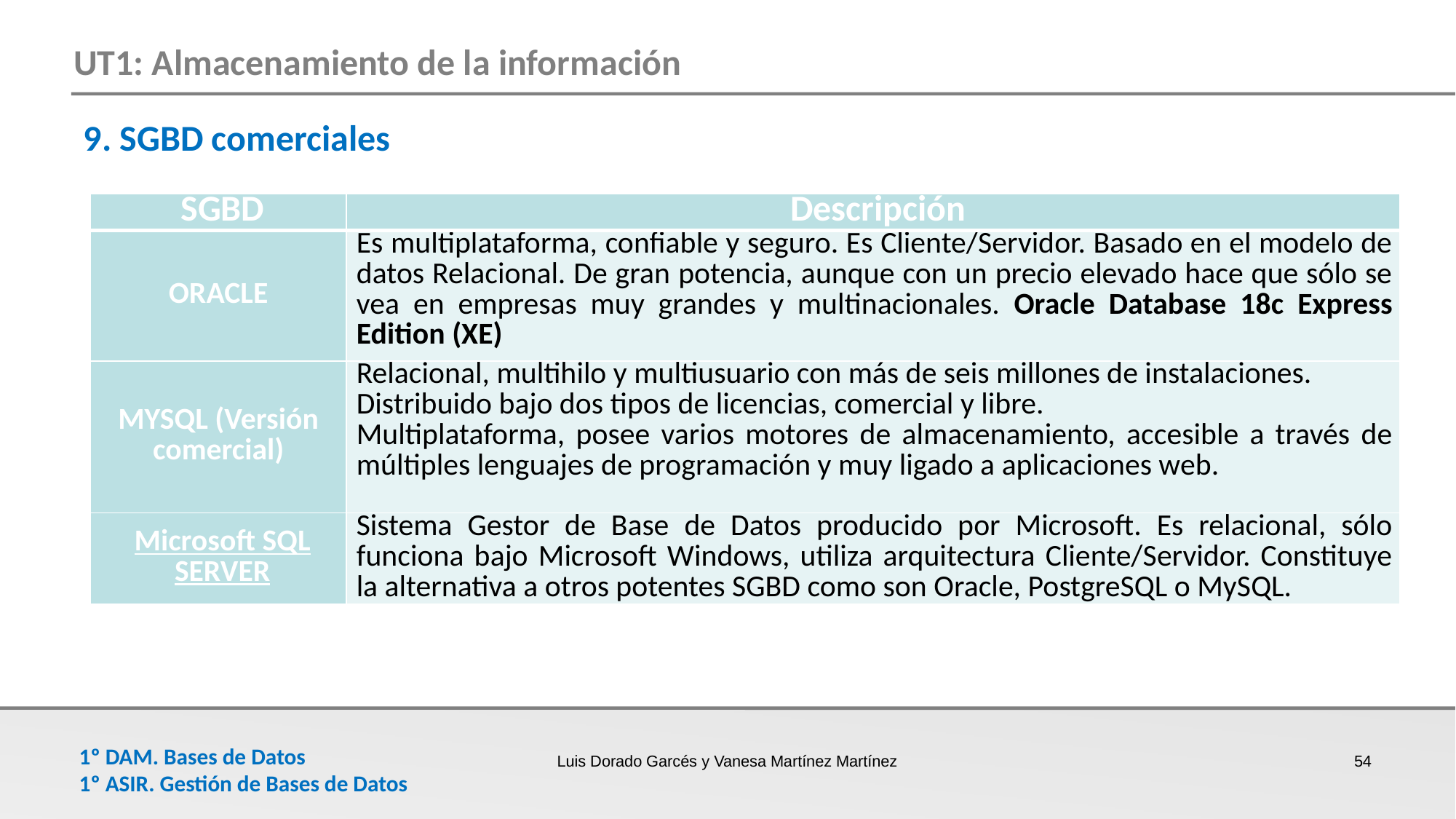

9. SGBD comerciales
| SGBD | Descripción |
| --- | --- |
| ORACLE | Es multiplataforma, confiable y seguro. Es Cliente/Servidor. Basado en el modelo de datos Relacional. De gran potencia, aunque con un precio elevado hace que sólo se vea en empresas muy grandes y multinacionales. Oracle Database 18c Express Edition (XE) |
| MYSQL (Versión comercial) | Relacional, multihilo y multiusuario con más de seis millones de instalaciones. Distribuido bajo dos tipos de licencias, comercial y libre. Multiplataforma, posee varios motores de almacenamiento, accesible a través de múltiples lenguajes de programación y muy ligado a aplicaciones web. |
| Microsoft SQL SERVER | Sistema Gestor de Base de Datos producido por Microsoft. Es relacional, sólo funciona bajo Microsoft Windows, utiliza arquitectura Cliente/Servidor. Constituye la alternativa a otros potentes SGBD como son Oracle, PostgreSQL o MySQL. |
Luis Dorado Garcés y Vanesa Martínez Martínez
54